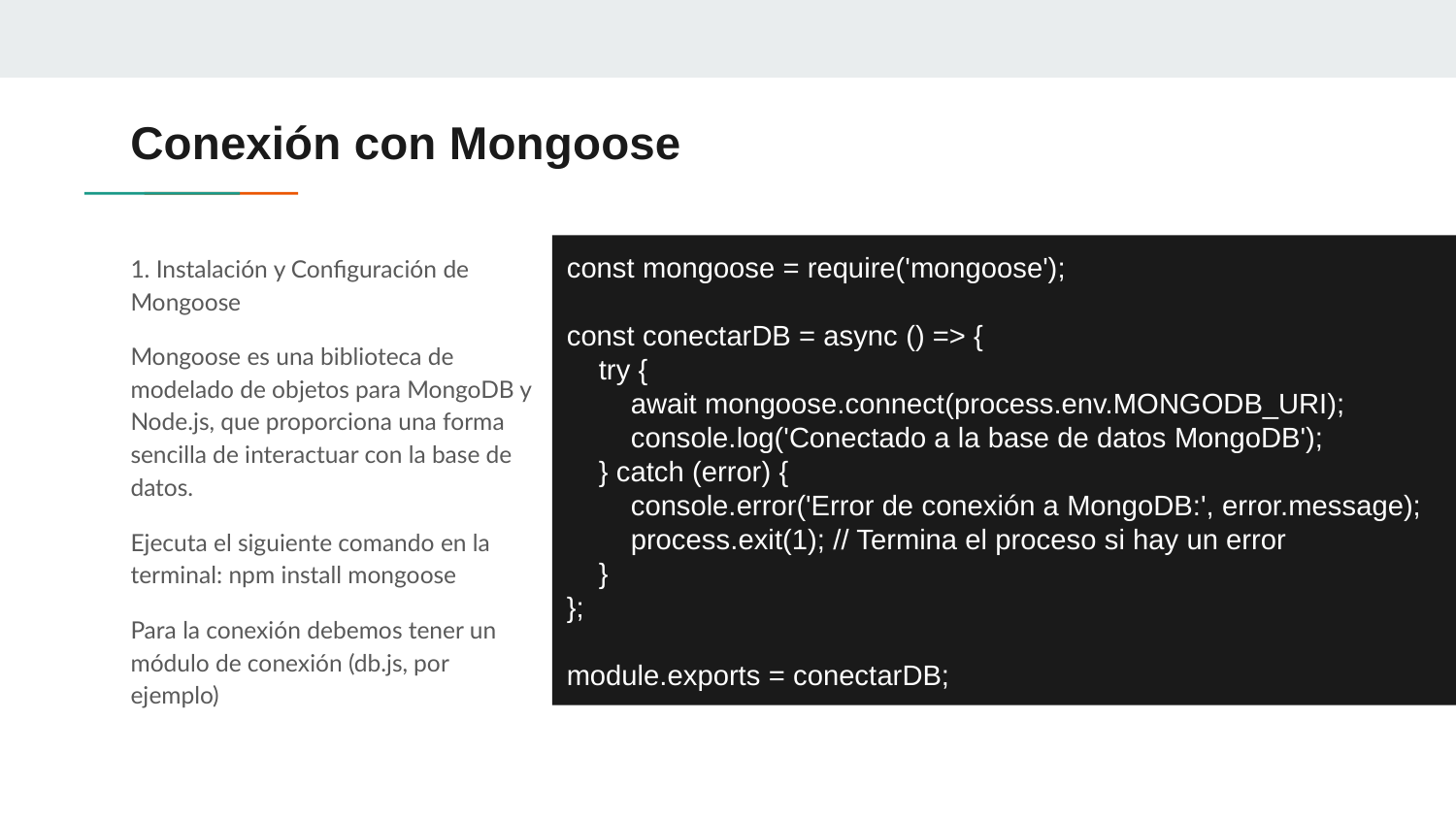

# Conexión con Mongoose
1. Instalación y Configuración de Mongoose
Mongoose es una biblioteca de modelado de objetos para MongoDB y Node.js, que proporciona una forma sencilla de interactuar con la base de datos.
Ejecuta el siguiente comando en la terminal: npm install mongoose
Para la conexión debemos tener un módulo de conexión (db.js, por ejemplo)
const mongoose = require('mongoose');

const conectarDB = async () => {
    try {
        await mongoose.connect(process.env.MONGODB_URI);
        console.log('Conectado a la base de datos MongoDB');
    } catch (error) {
        console.error('Error de conexión a MongoDB:', error.message);
        process.exit(1); // Termina el proceso si hay un error
    }
};

module.exports = conectarDB;